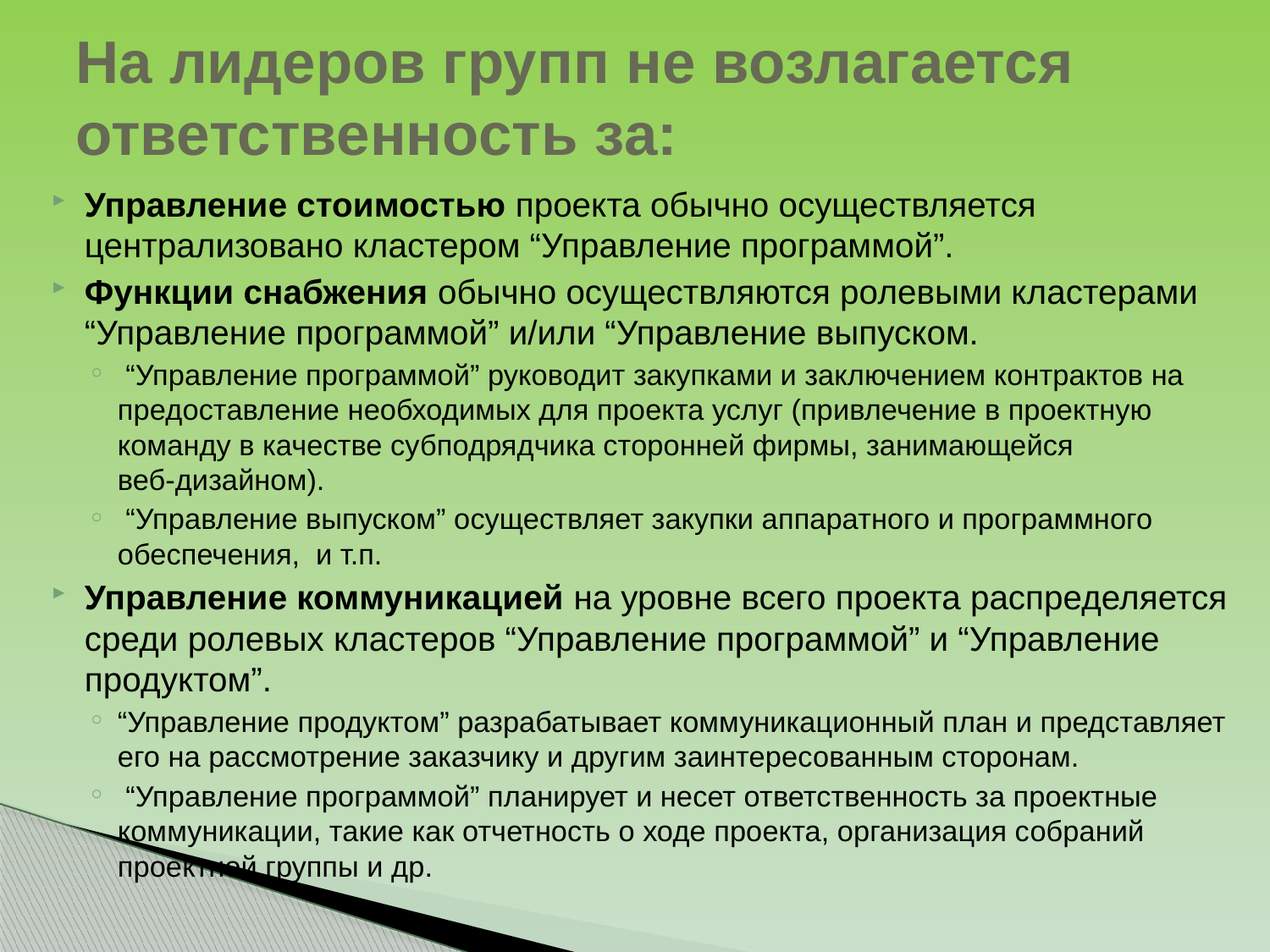

# На лидеров групп не возлагается ответственность за:
Управление стоимостью проекта обычно осуществляется централизовано кластером “Управление программой”.
Функции снабжения обычно осуществляются ролевыми кластерами “Управление программой” и/или “Управление выпуском.
 “Управление программой” руководит закупками и заключением контрактов на предоставление необходимых для проекта услуг (привлечение в проектную команду в качестве субподрядчика сторонней фирмы, занимающейся веб‑дизайном).
 “Управление выпуском” осуществляет закупки аппаратного и программного обеспечения,  и т.п.
Управление коммуникацией на уровне всего проекта распределяется среди ролевых кластеров “Управление программой” и “Управление продуктом”.
“Управление продуктом” разрабатывает коммуникационный план и представляет его на рассмотрение заказчику и другим заинтересованным сторонам.
 “Управление программой” планирует и несет ответственность за проектные коммуникации, такие как отчетность о ходе проекта, организация собраний проектной группы и др.